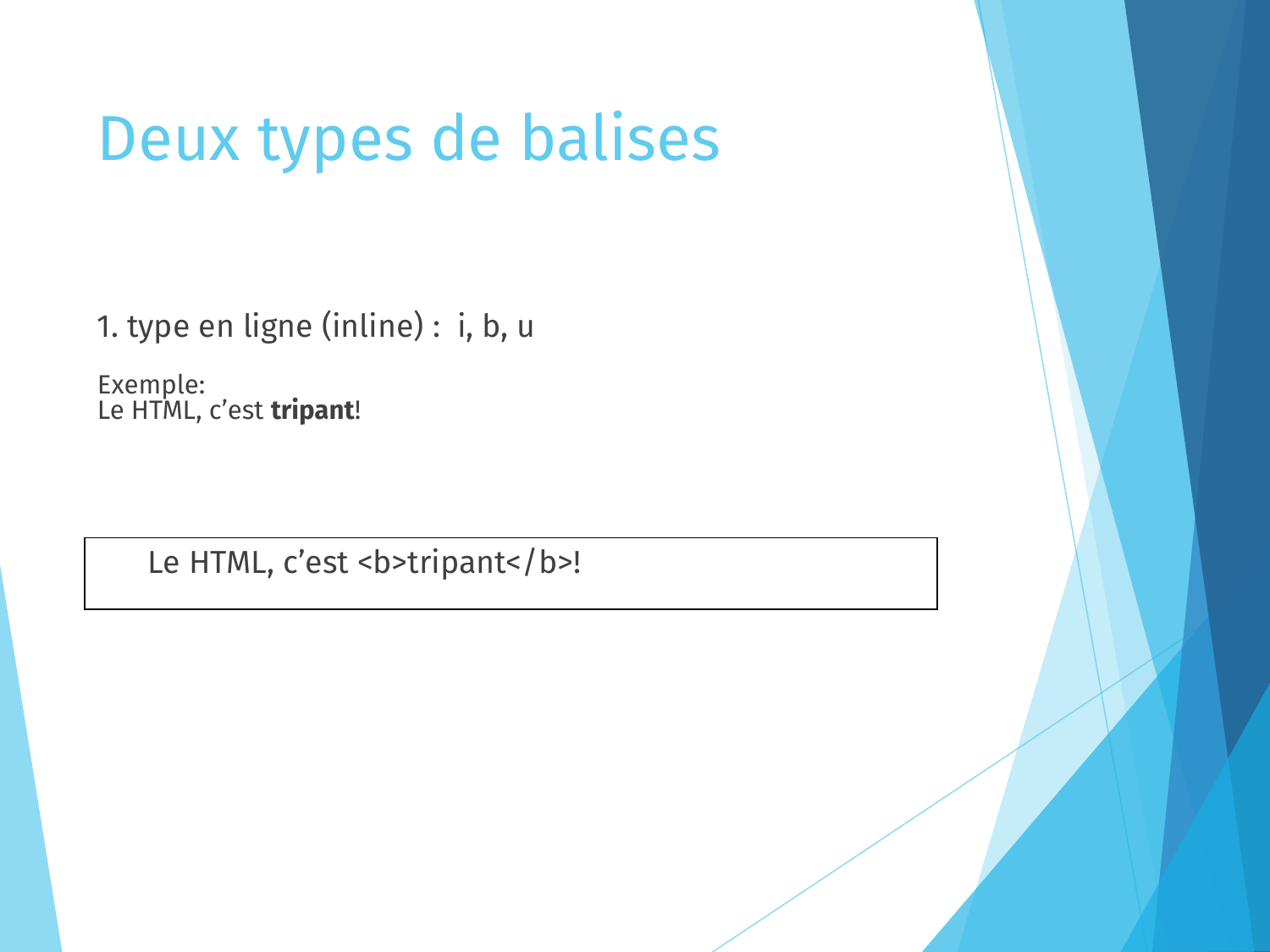

# Deux types de balises
1. type en ligne (inline) :  i, b, u

Exemple:
Le HTML, c’est tripant!
| Le HTML, c’est <b>tripant</b>! |
| --- |